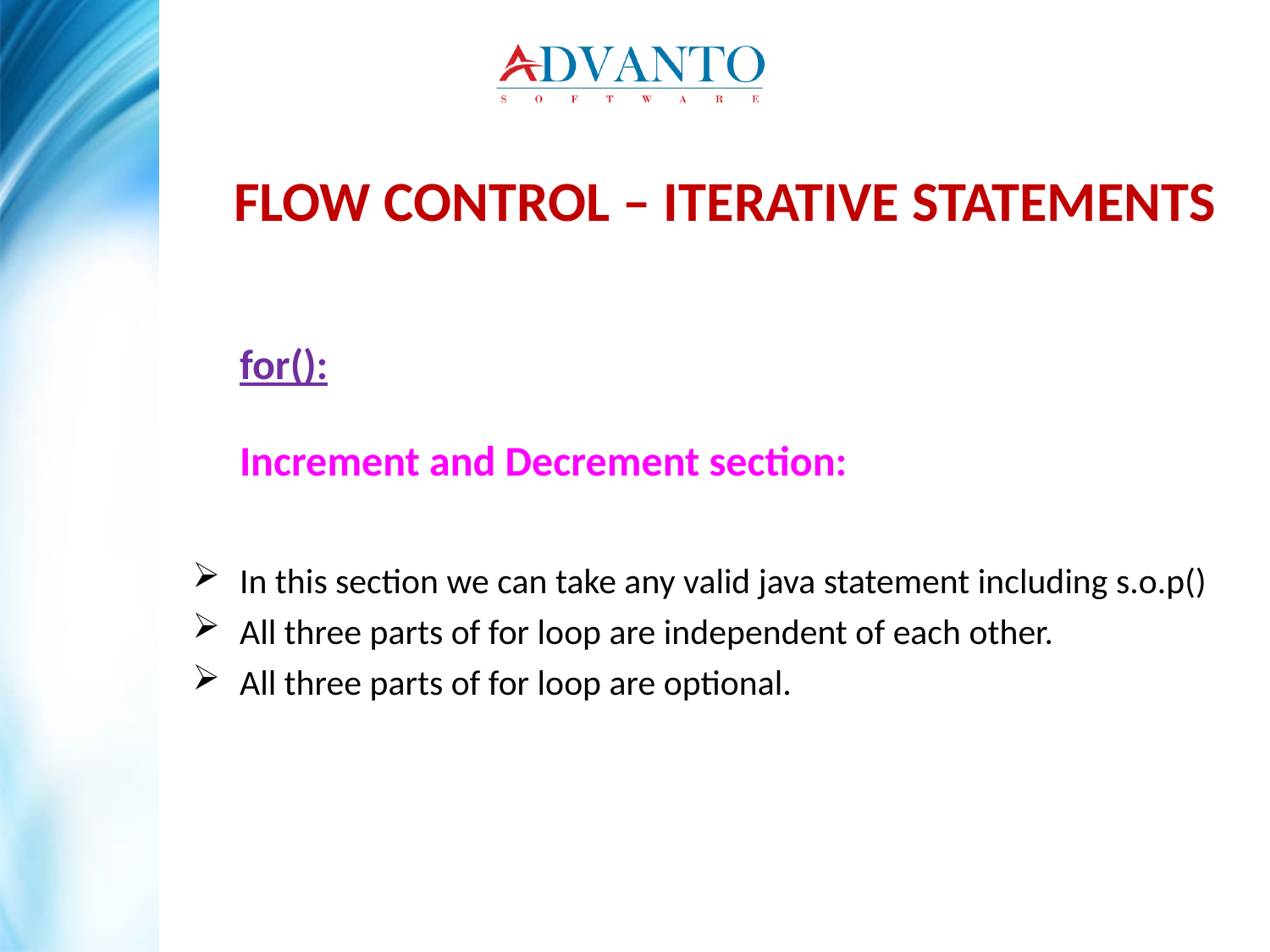

FLOW CONTROL – ITERATIVE STATEMENTS
	for():
	Increment and Decrement section:

In this section we can take any valid java statement including s.o.p()
All three parts of for loop are independent of each other.
All three parts of for loop are optional.